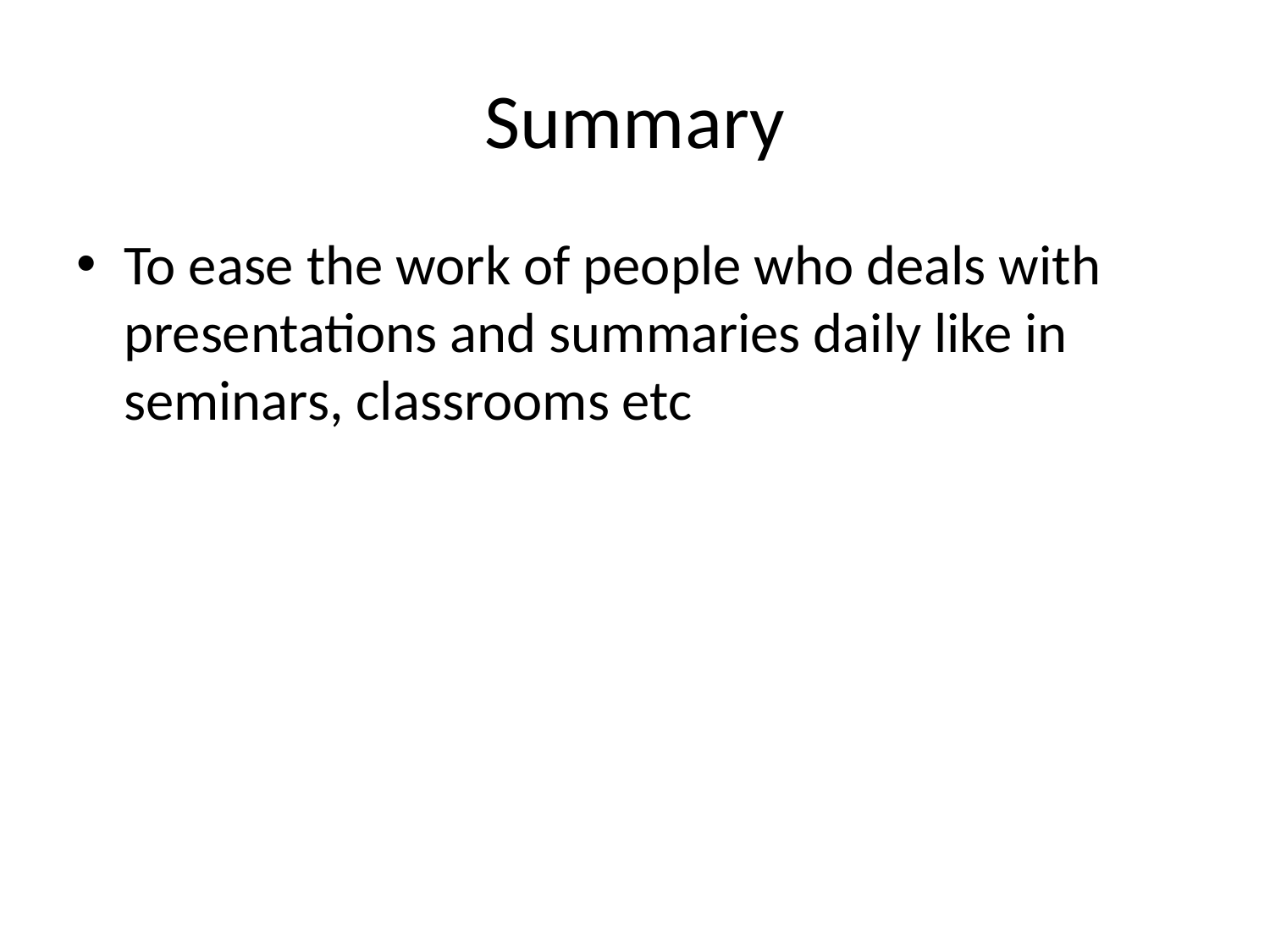

# Summary
To ease the work of people who deals with presentations and summaries daily like in seminars, classrooms etc